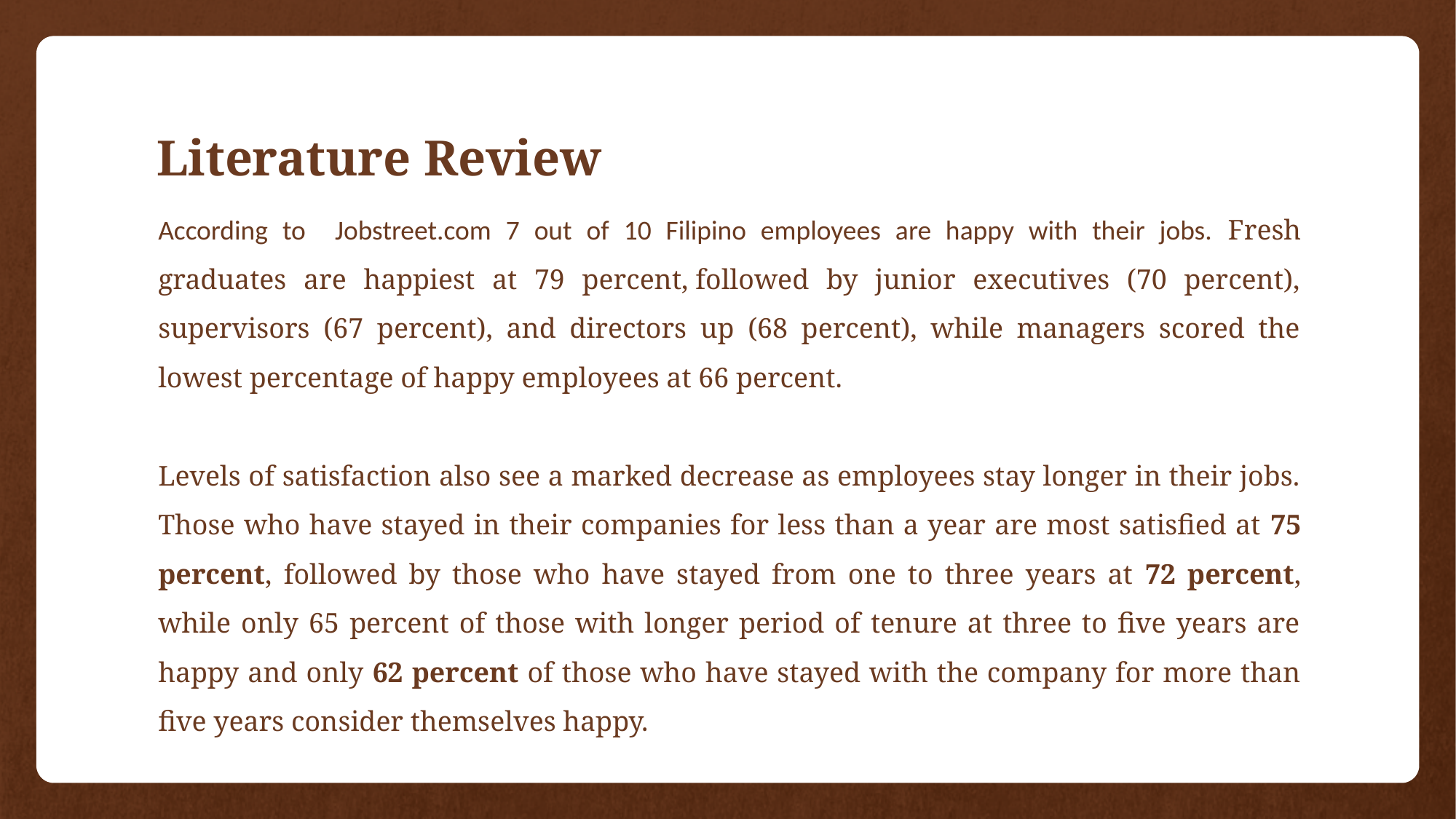

# Literature Review
According to  Jobstreet.com 7 out of 10 Filipino employees are happy with their jobs. Fresh graduates are happiest at 79 percent, followed by junior executives (70 percent), supervisors (67 percent), and directors up (68 percent), while managers scored the lowest percentage of happy employees at 66 percent.

Levels of satisfaction also see a marked decrease as employees stay longer in their jobs. Those who have stayed in their companies for less than a year are most satisfied at 75 percent, followed by those who have stayed from one to three years at 72 percent, while only 65 percent of those with longer period of tenure at three to five years are happy and only 62 percent of those who have stayed with the company for more than five years consider themselves happy.